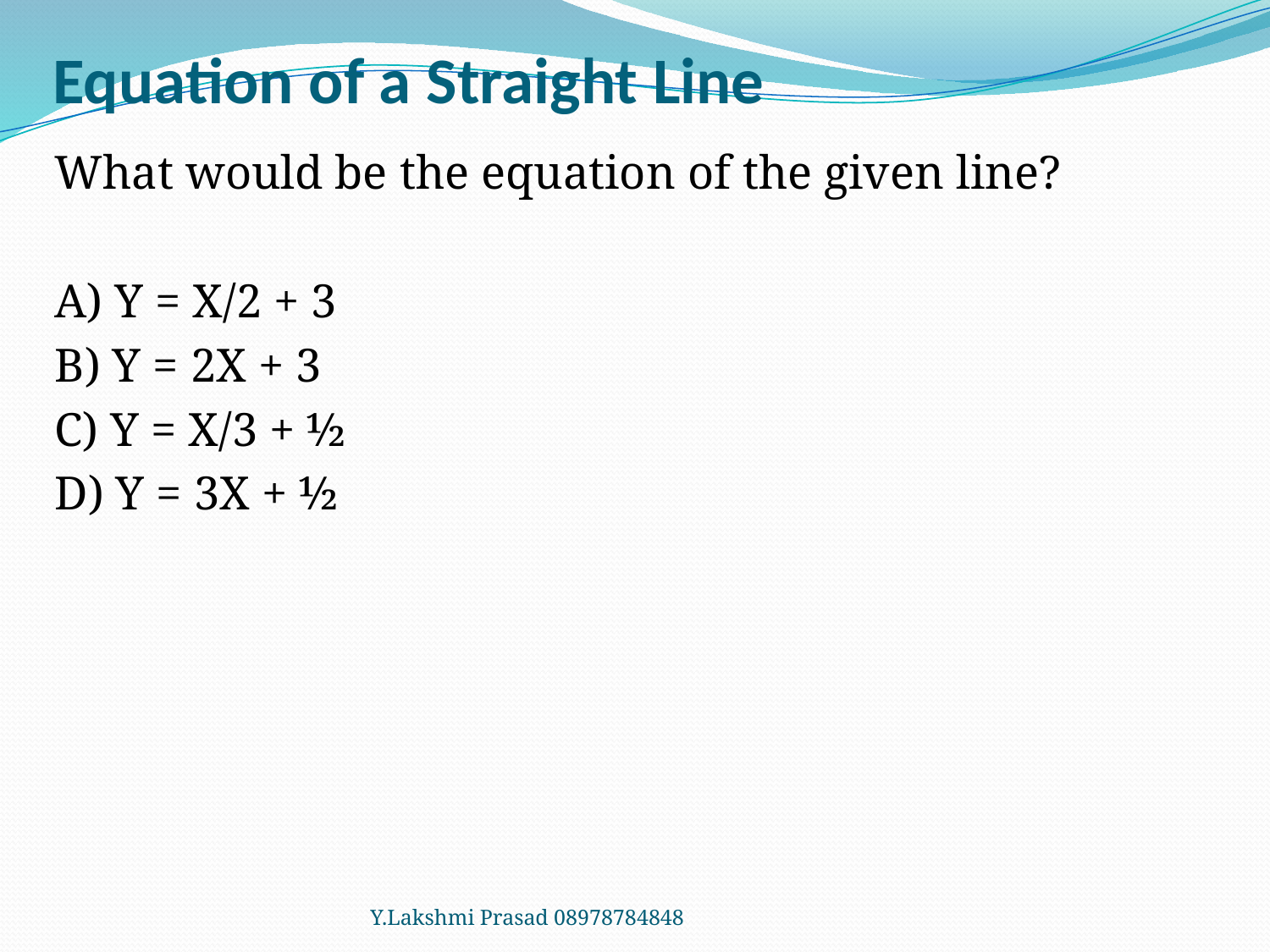

# Equation of a Straight Line
What would be the equation of the given line?

A) Y = X/2 + 3
B) Y = 2X + 3
C) Y = X/3 + ½
D) Y = 3X + ½

Y.Lakshmi Prasad 08978784848